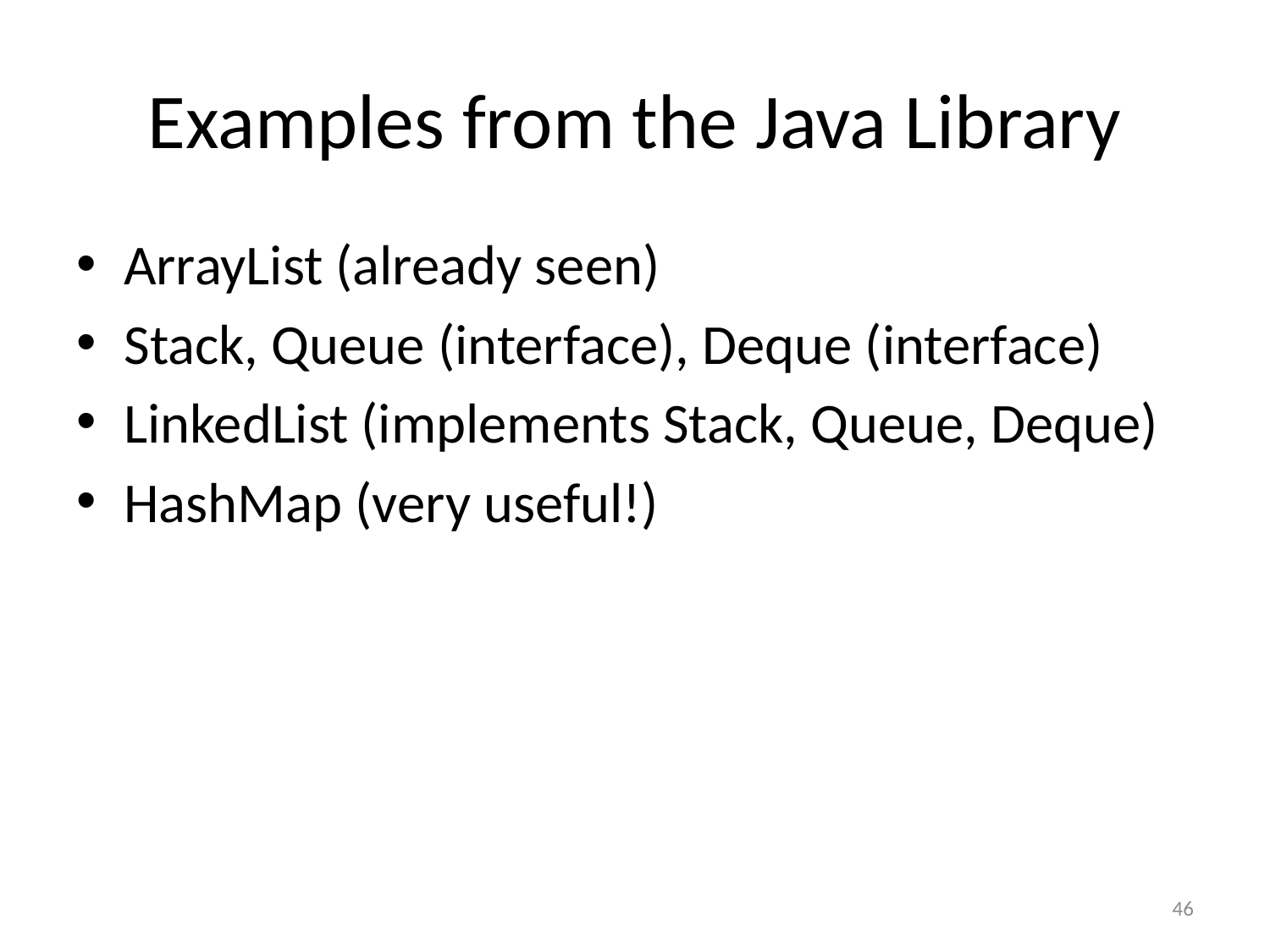

# Examples from the Java Library
ArrayList (already seen)
Stack, Queue (interface), Deque (interface)
LinkedList (implements Stack, Queue, Deque)
HashMap (very useful!)
46